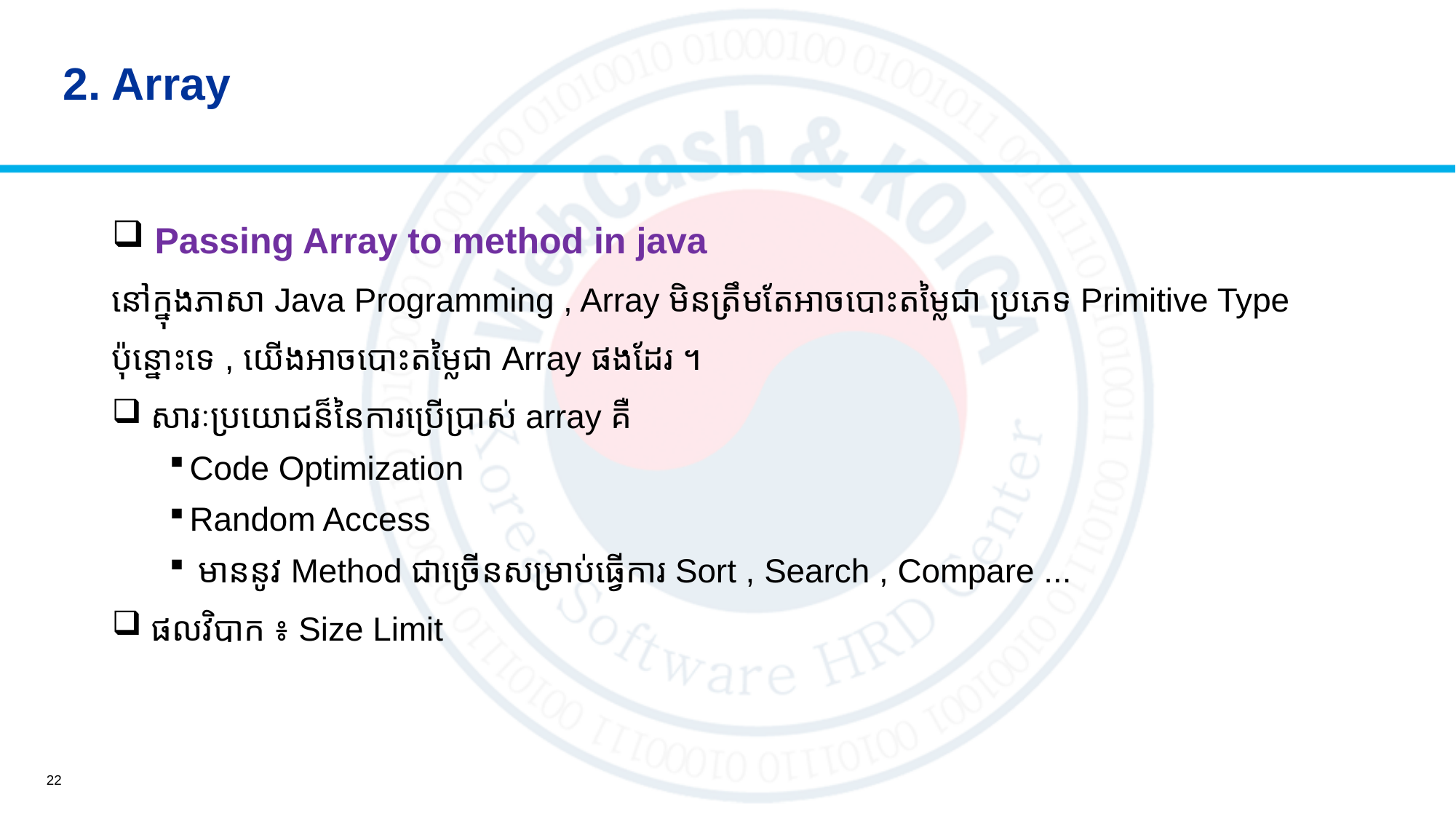

# 2. Array
 Passing Array to method in java
នៅក្នុងភាសា Java Programming , Array មិនត្រឹមតែអាចបោះតម្លៃជា ប្រភេទ Primitive Type
ប៉ុន្នោះទេ , យើងអាចបោះតម្លៃជា Array ផងដែរ ។
 សារៈប្រយោជន៏នៃការប្រើប្រាស់ array គឺ
Code Optimization
Random Access
 មាននូវ Method ជាច្រើនសម្រាប់ធ្វើការ Sort , Search , Compare ...
 ផលវិបាក ៖ Size Limit
22